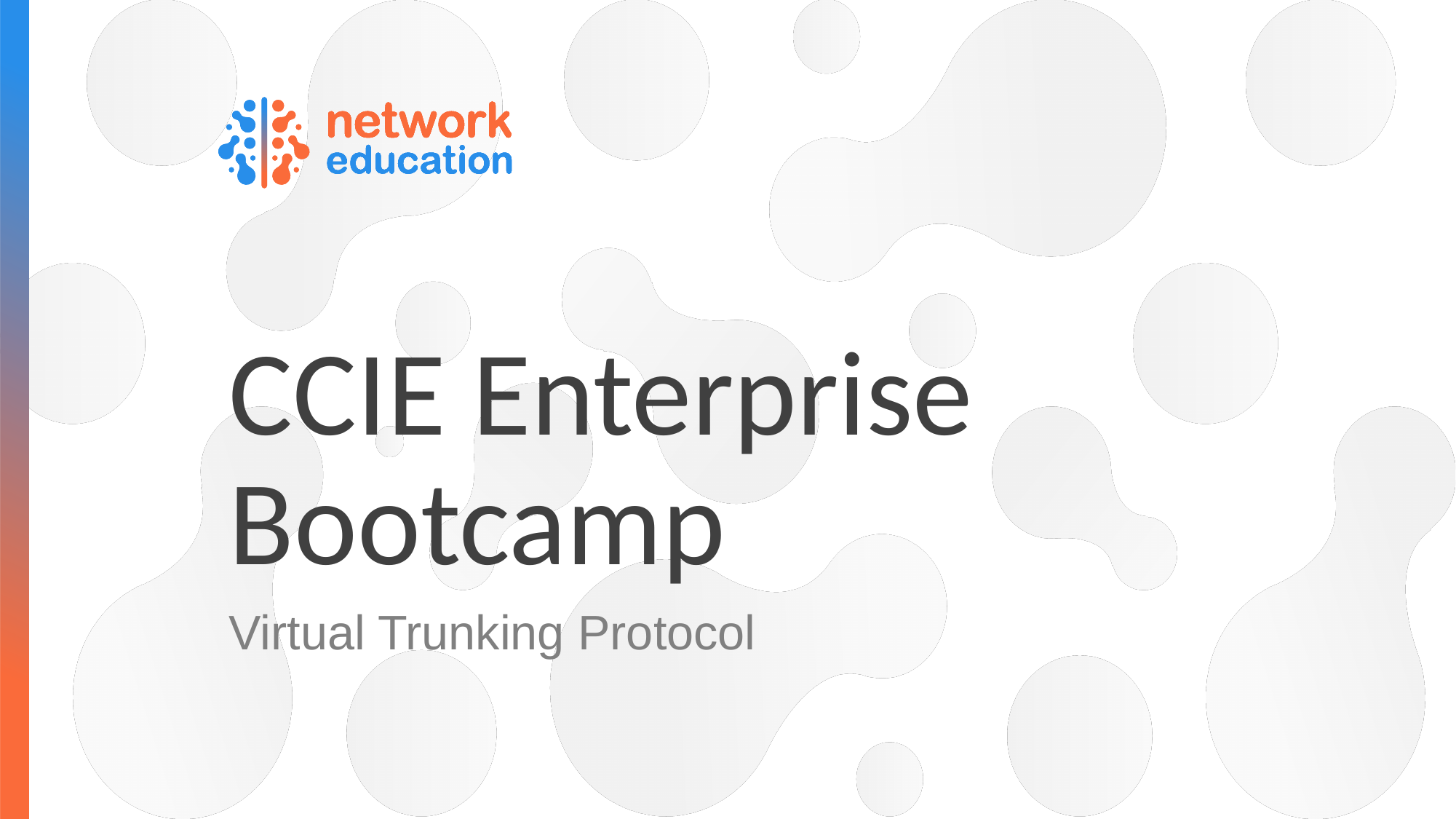

# CCIE Enterprise Bootcamp
Virtual Trunking Protocol